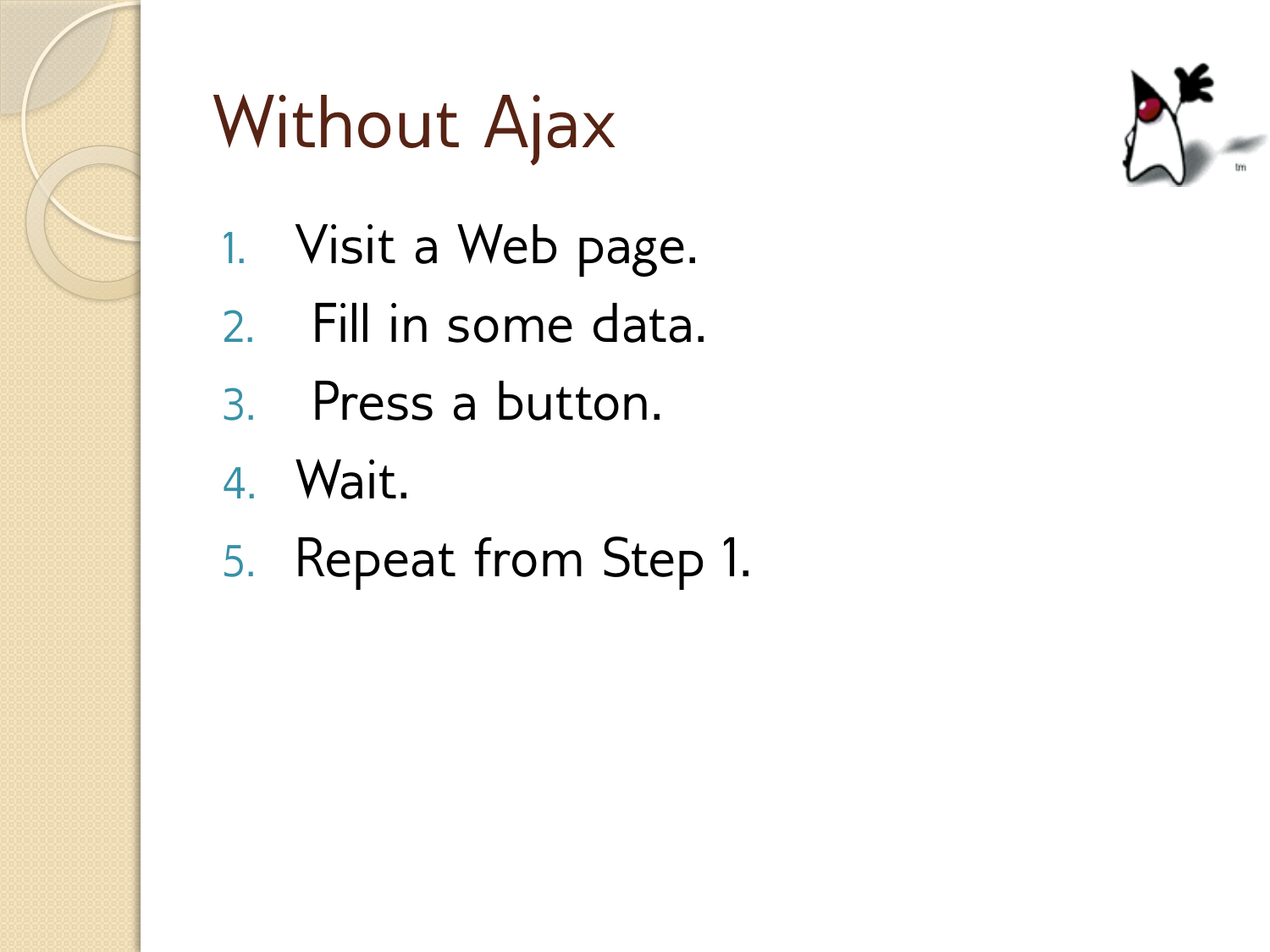

# Without Ajax
Visit a Web page.
 Fill in some data.
 Press a button.
Wait.
Repeat from Step 1.